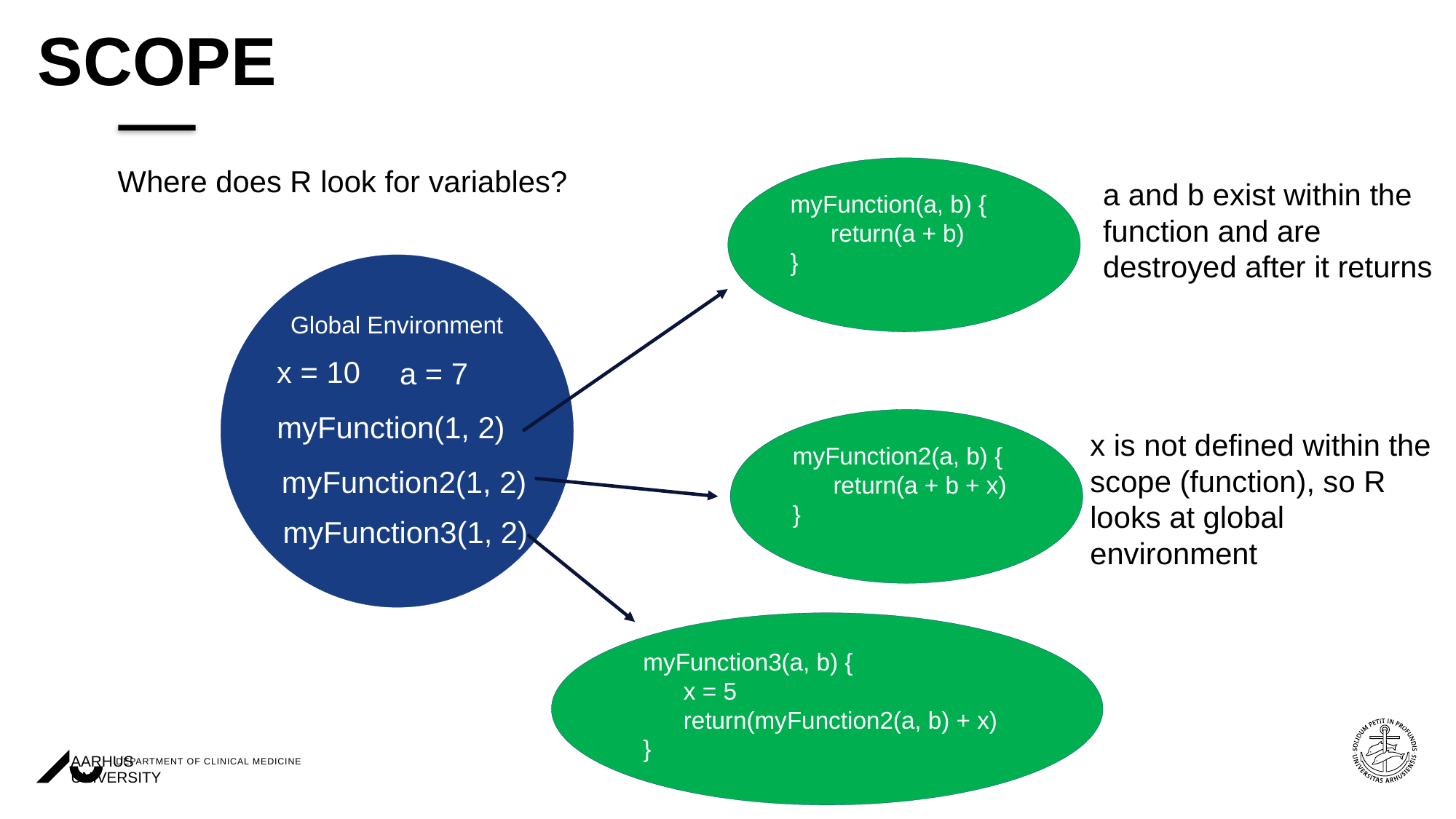

# Scope
myFunction(a, b) {
      return(a + b)
}
Where does R look for variables?
a and b exist within the function and are destroyed after it returns
Global Environment
x = 10
a = 7
myFunction(1, 2)
myFunction2(a, b) {
      return(a + b + x)
}
x is not defined within the scope (function), so R looks at global environment
myFunction2(1, 2)
myFunction3(1, 2)
myFunction3(a, b) {
      x = 5
      return(myFunction2(a, b) + x)
}
04/11/202307/11/2023